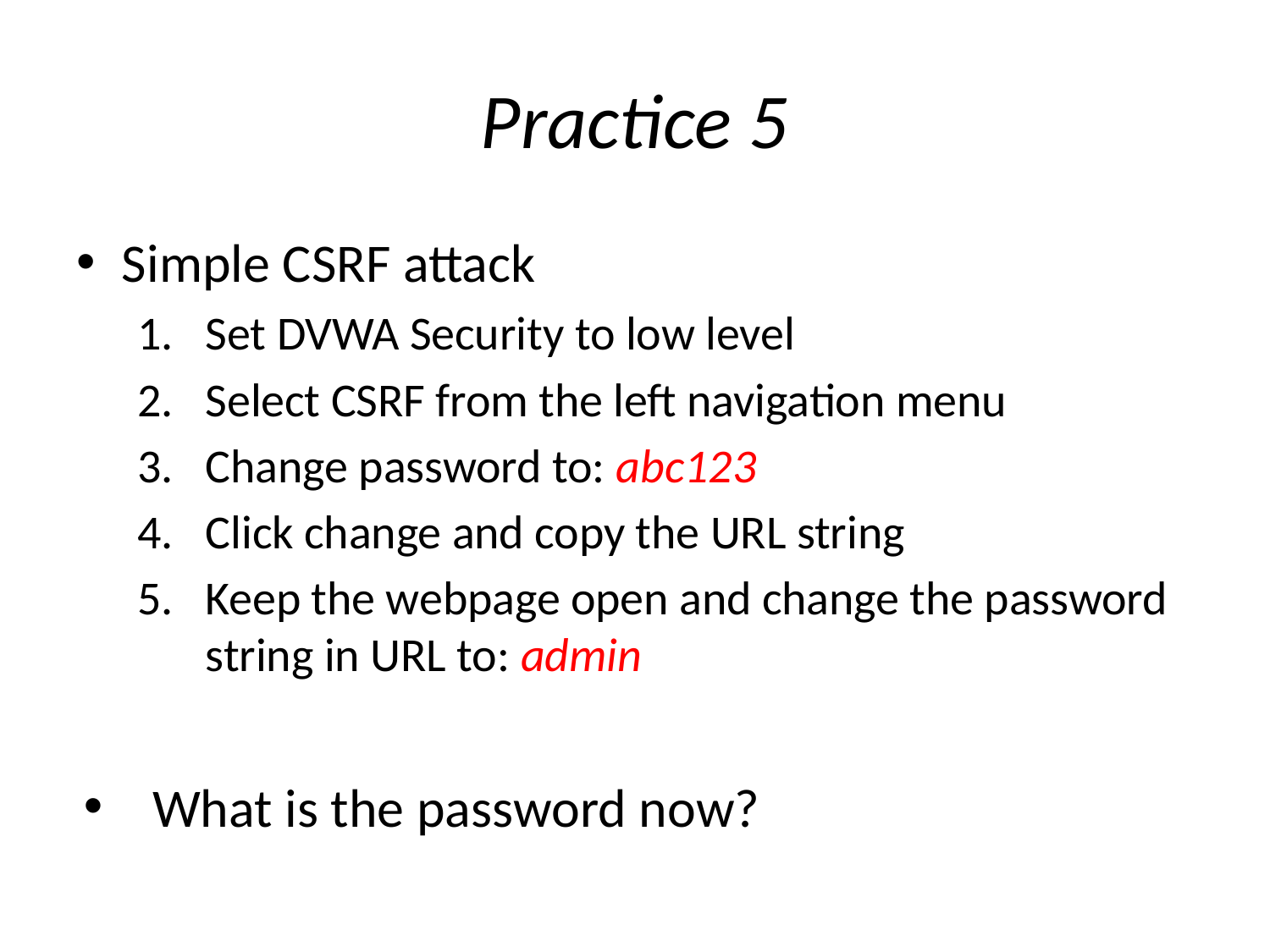

# Practice 5
Simple CSRF attack
Set DVWA Security to low level
Select CSRF from the left navigation menu
Change password to: abc123
Click change and copy the URL string
Keep the webpage open and change the password string in URL to: admin

What is the password now?